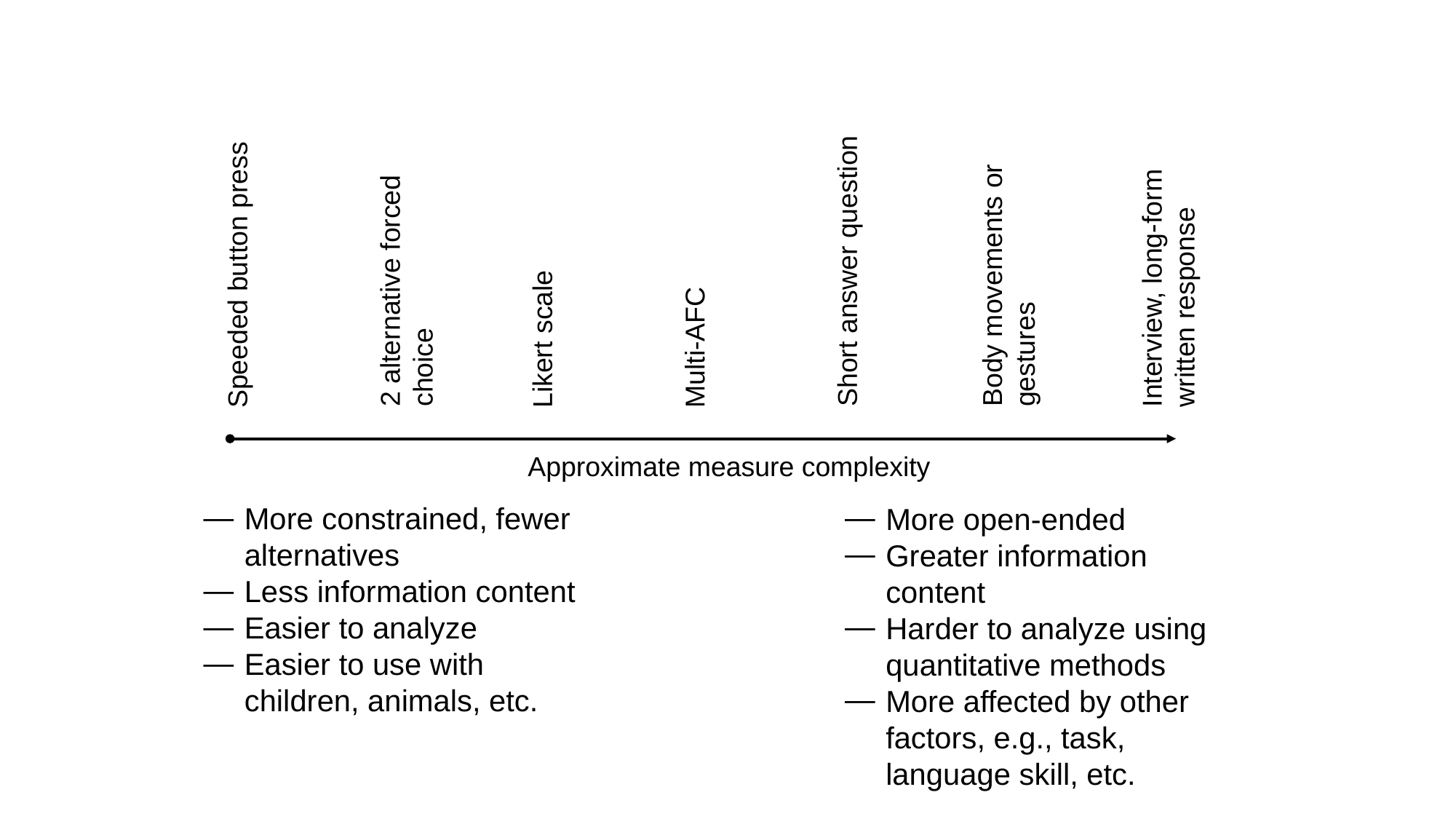

Body movements or gestures
Interview, long-form written response
2 alternative forced choice
Short answer question
Multi-AFC
Likert scale
Speeded button press
Approximate measure complexity
More constrained, fewer alternatives
Less information content
Easier to analyze
Easier to use with children, animals, etc.
More open-ended
Greater information content
Harder to analyze using quantitative methods
More affected by other factors, e.g., task, language skill, etc.